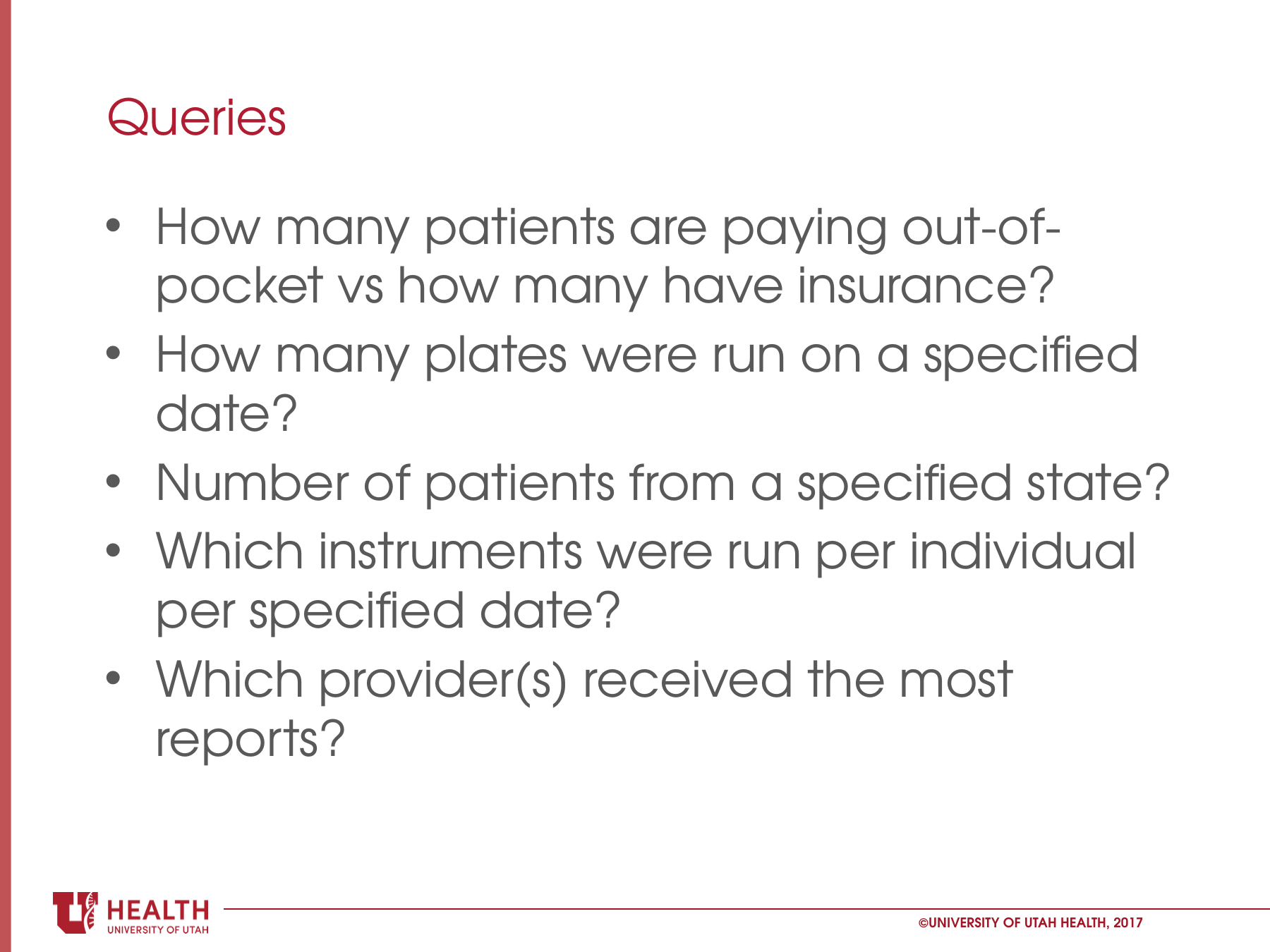

# Queries
How many patients are paying out-of-pocket vs how many have insurance?
How many plates were run on a specified date?
Number of patients from a specified state?
Which instruments were run per individual per specified date?
Which provider(s) received the most reports?